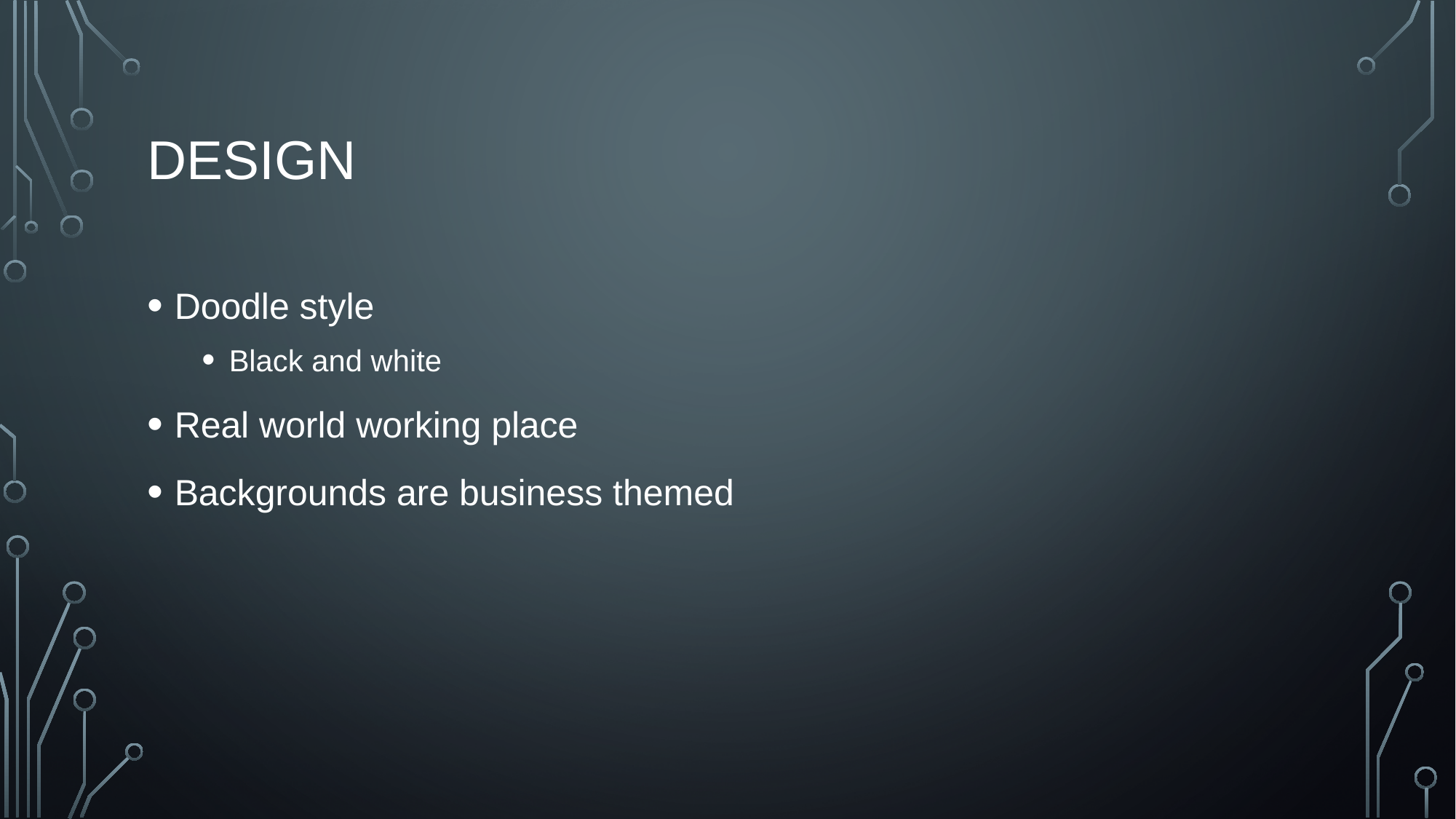

# Design
Doodle style
Black and white
Real world working place
Backgrounds are business themed